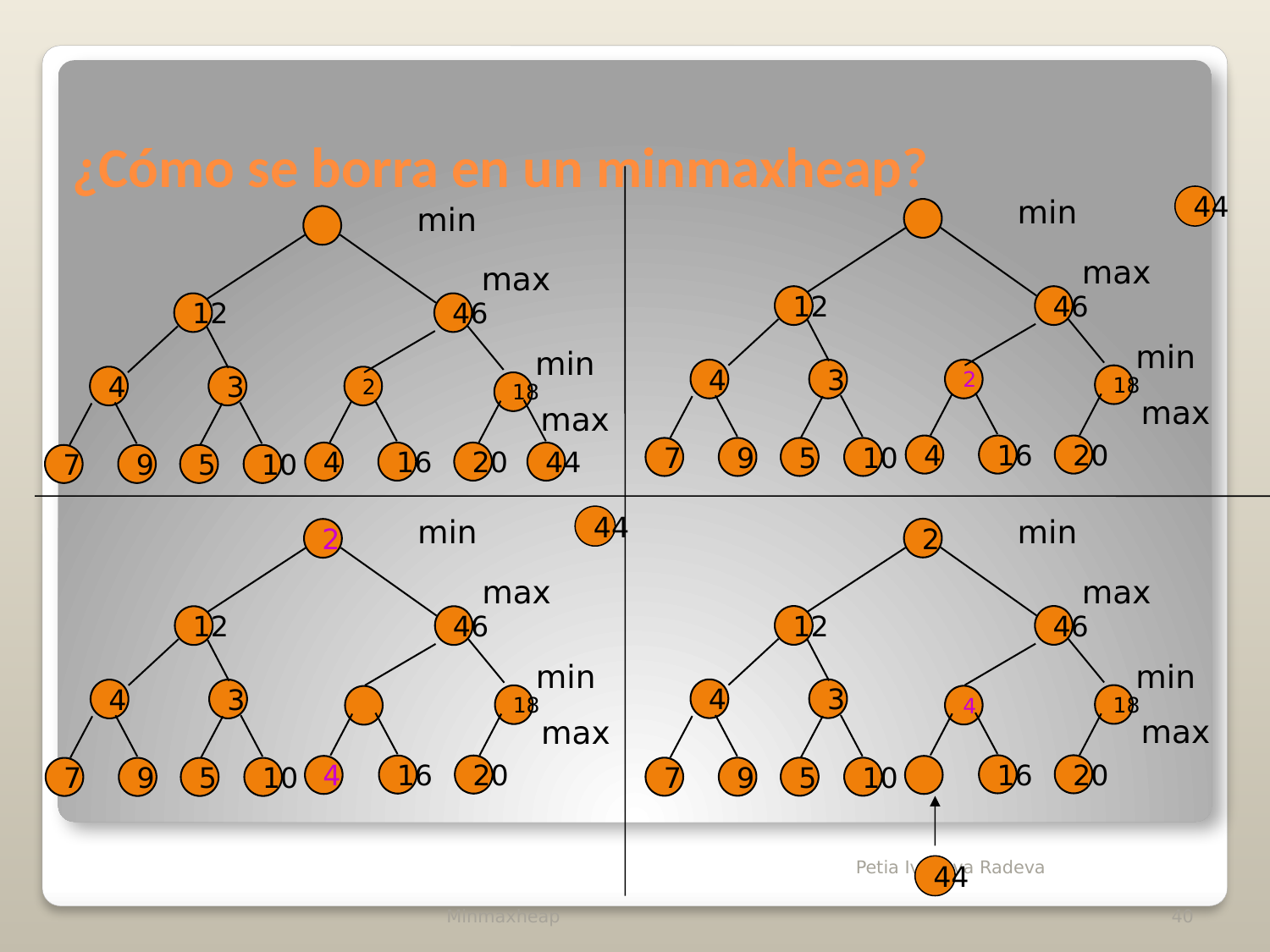

# ¿Cómo se borra en un minmaxheap?

min
44
min

max
max
12
46
12
46

min

min
4
3
2
18
4
3
2
18
max

max

4
16
20
7
9
5
10
4
16
20
44
7
9
5
10

min
min
44
2
2

max
max
12
46
12
46

min
min
4
3
4
3
18
18
4

max
max

16
20
16
20
4

7
9
5
10
7
9
5
10

44

Minmaxheap
40